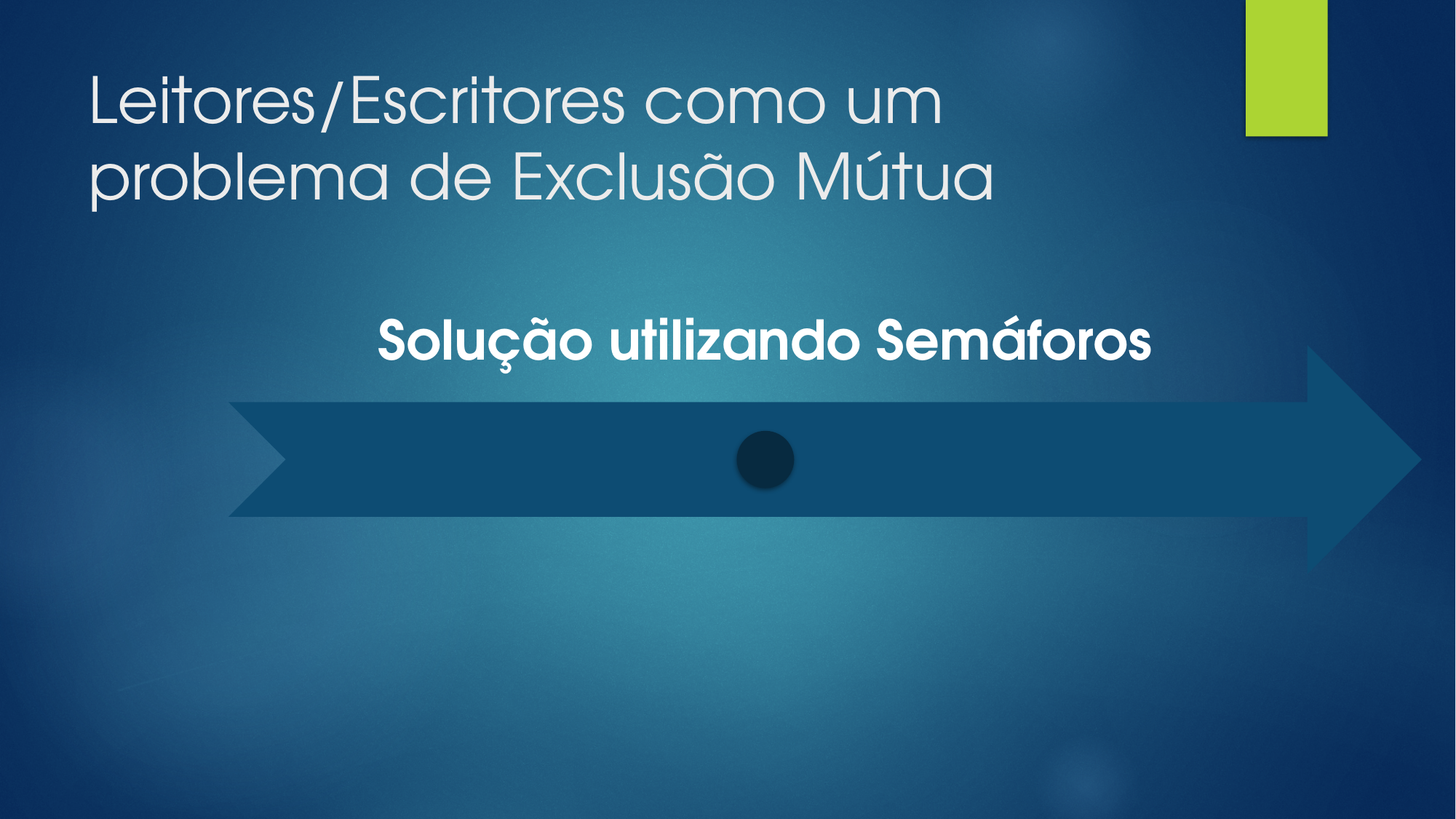

# Leitores/Escritores como um problema de Exclusão Mútua
Solução utilizando Semáforos